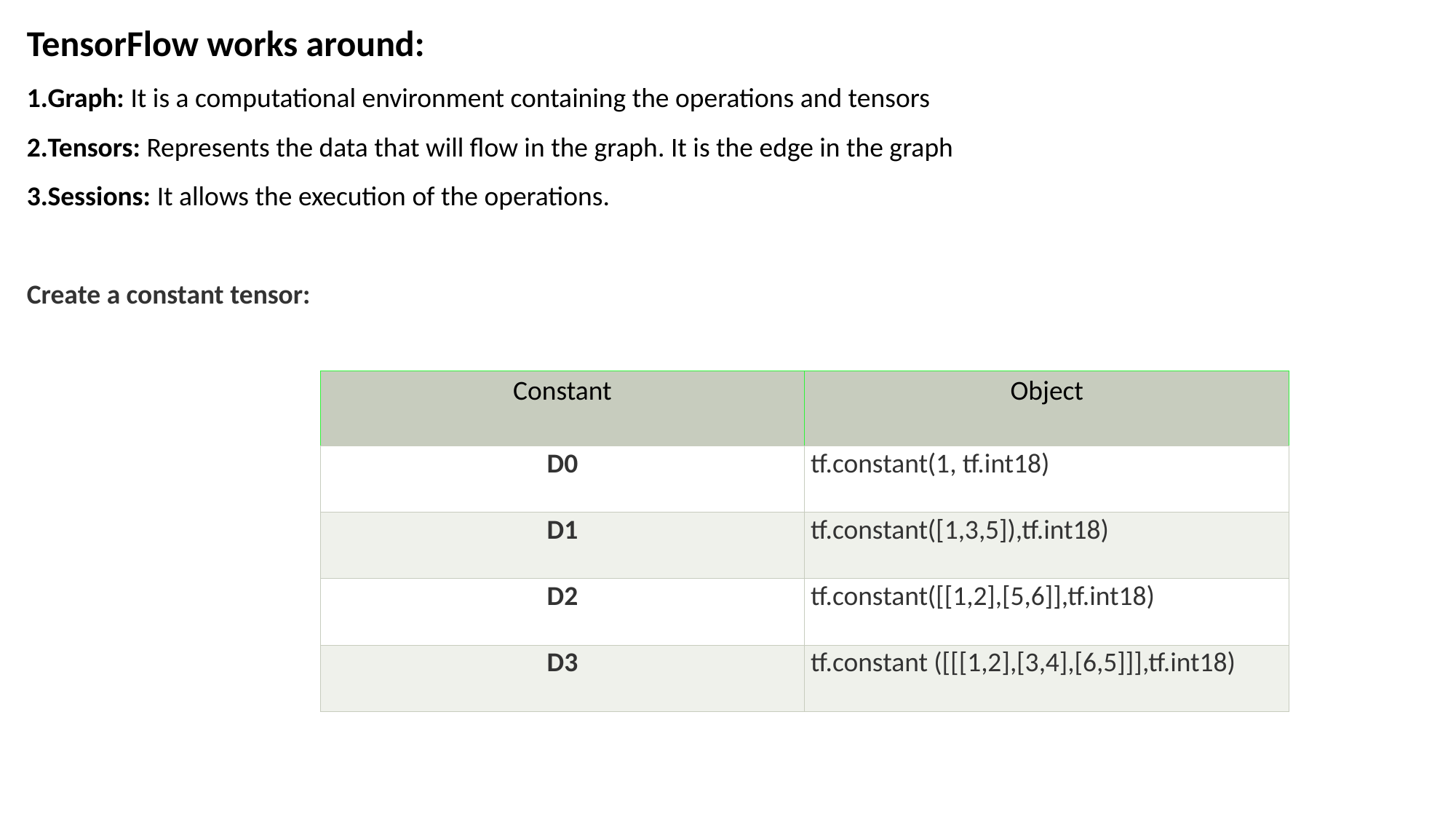

TensorFlow works around:
Graph: It is a computational environment containing the operations and tensors
Tensors: Represents the data that will flow in the graph. It is the edge in the graph
Sessions: It allows the execution of the operations.

Create a constant tensor:

| Constant | Object |
| --- | --- |
| D0 | tf.constant(1, tf.int18) |
| D1 | tf.constant([1,3,5]),tf.int18) |
| D2 | tf.constant([[1,2],[5,6]],tf.int18) |
| D3 | tf.constant ([[[1,2],[3,4],[6,5]]],tf.int18) |